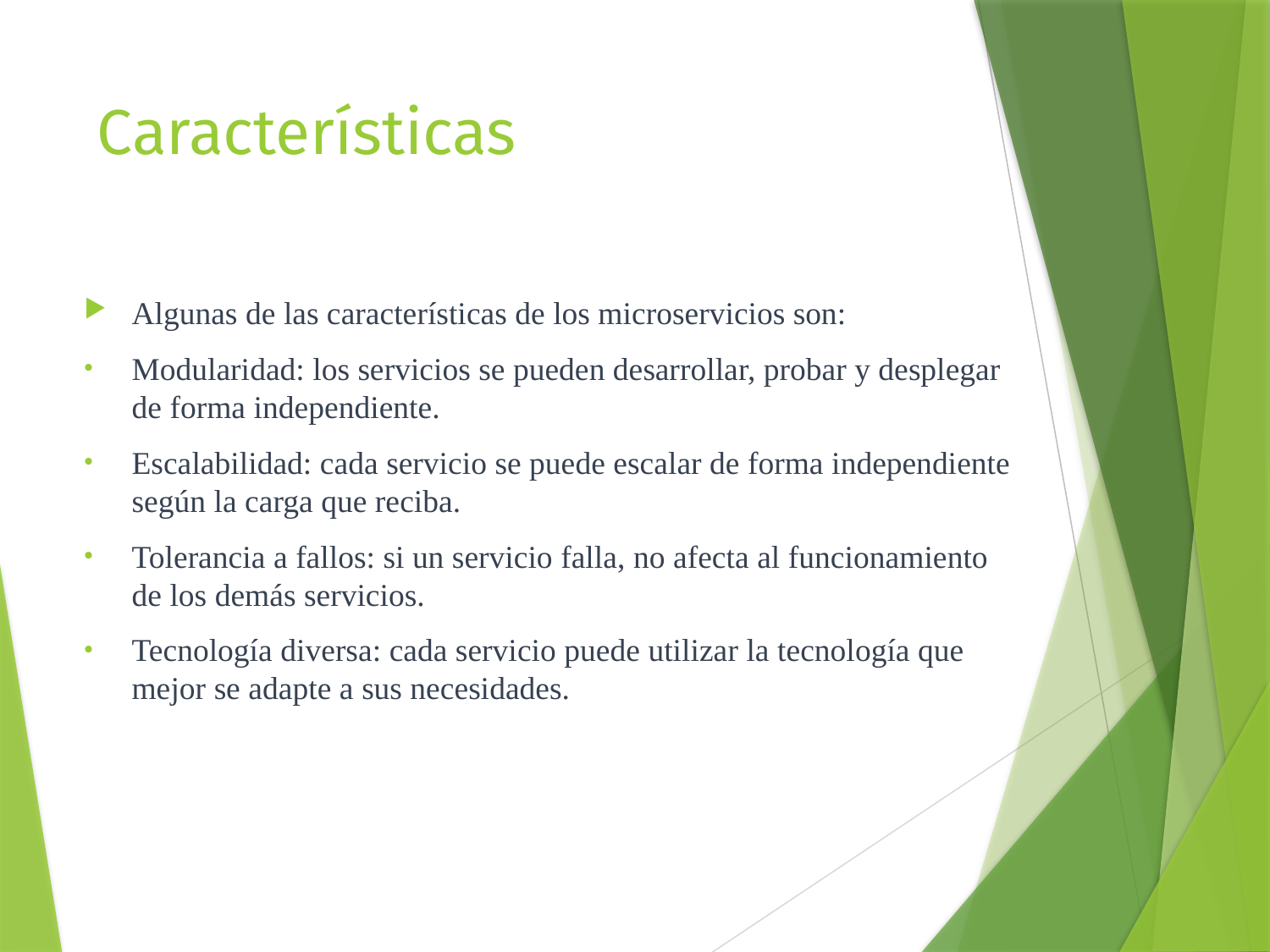

# Características
Algunas de las características de los microservicios son:
Modularidad: los servicios se pueden desarrollar, probar y desplegar de forma independiente.
Escalabilidad: cada servicio se puede escalar de forma independiente según la carga que reciba.
Tolerancia a fallos: si un servicio falla, no afecta al funcionamiento de los demás servicios.
Tecnología diversa: cada servicio puede utilizar la tecnología que mejor se adapte a sus necesidades.